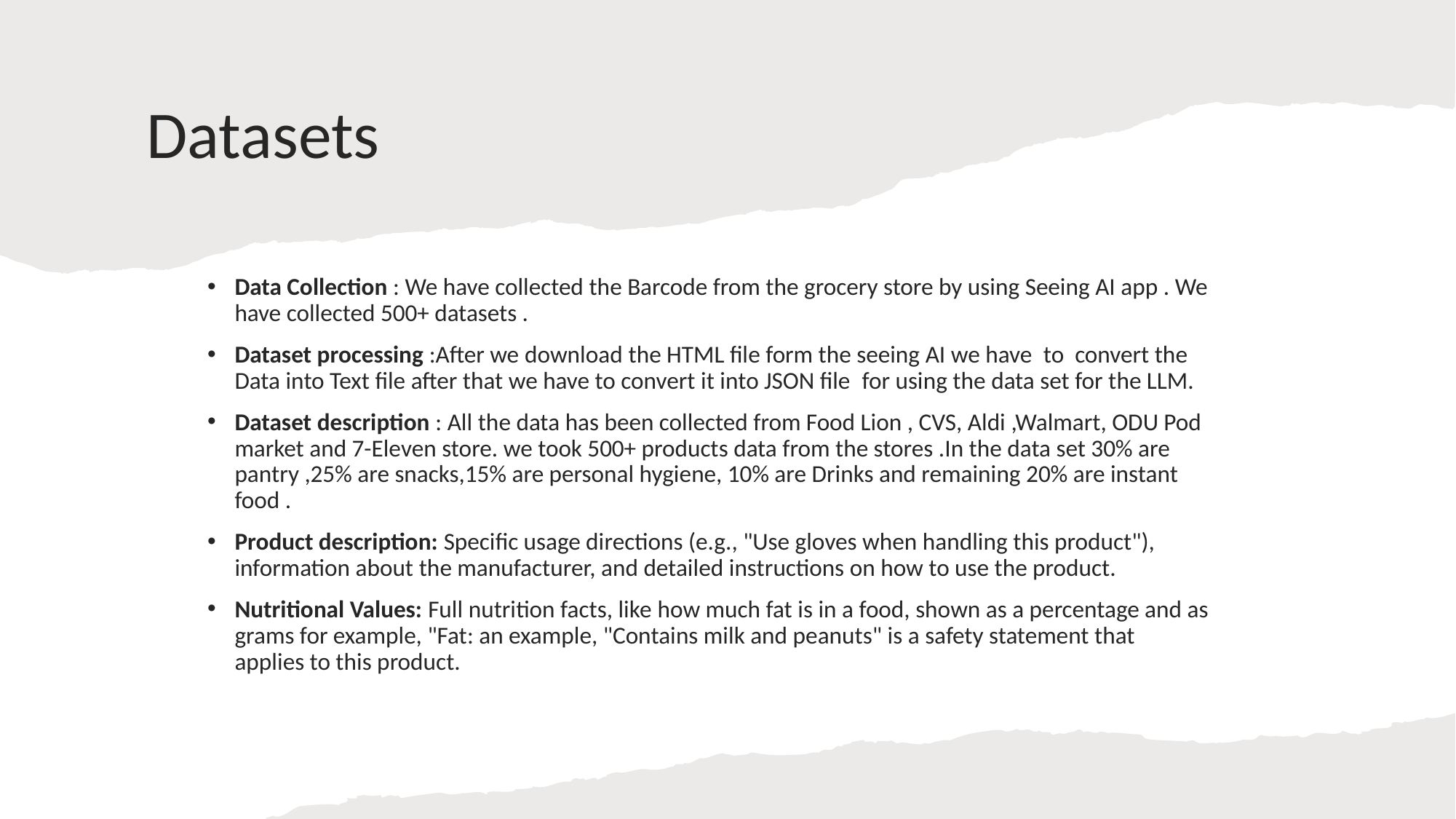

# Datasets
Data Collection : We have collected the Barcode from the grocery store by using Seeing AI app . We have collected 500+ datasets .
Dataset processing :After we download the HTML file form the seeing AI we have  to  convert the Data into Text file after that we have to convert it into JSON file  for using the data set for the LLM.
Dataset description : All the data has been collected from Food Lion , CVS, Aldi ,Walmart, ODU Pod market and 7-Eleven store. we took 500+ products data from the stores .In the data set 30% are pantry ,25% are snacks,15% are personal hygiene, 10% are Drinks and remaining 20% are instant food .
Product description: Specific usage directions (e.g., "Use gloves when handling this product"), information about the manufacturer, and detailed instructions on how to use the product.
Nutritional Values: Full nutrition facts, like how much fat is in a food, shown as a percentage and as grams for example, "Fat: an example, "Contains milk and peanuts" is a safety statement that applies to this product.